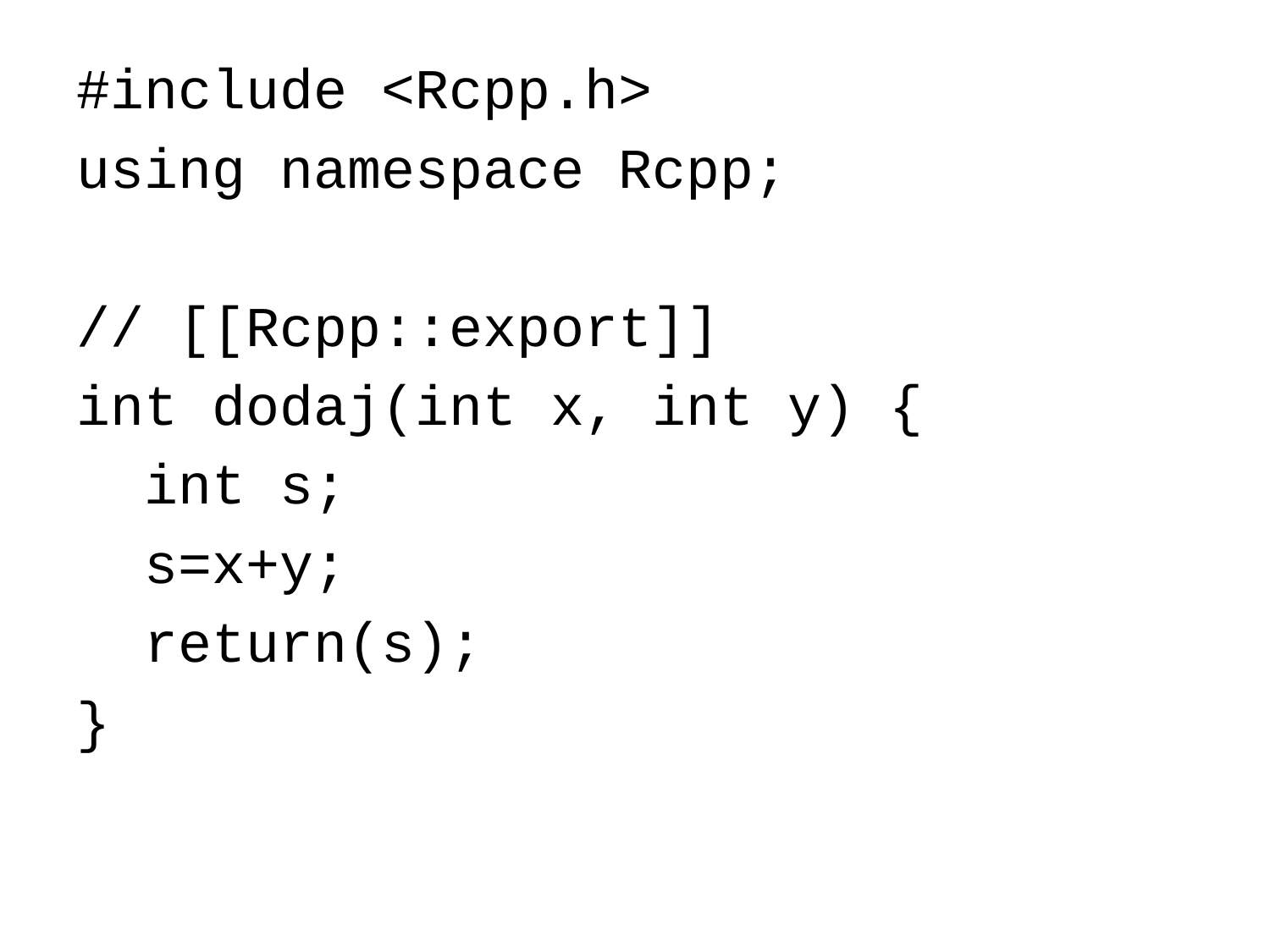

#include <Rcpp.h>
using namespace Rcpp;

// [[Rcpp::export]]
int dodaj(int x, int y) {
  int s;
  s=x+y;
  return(s);
}